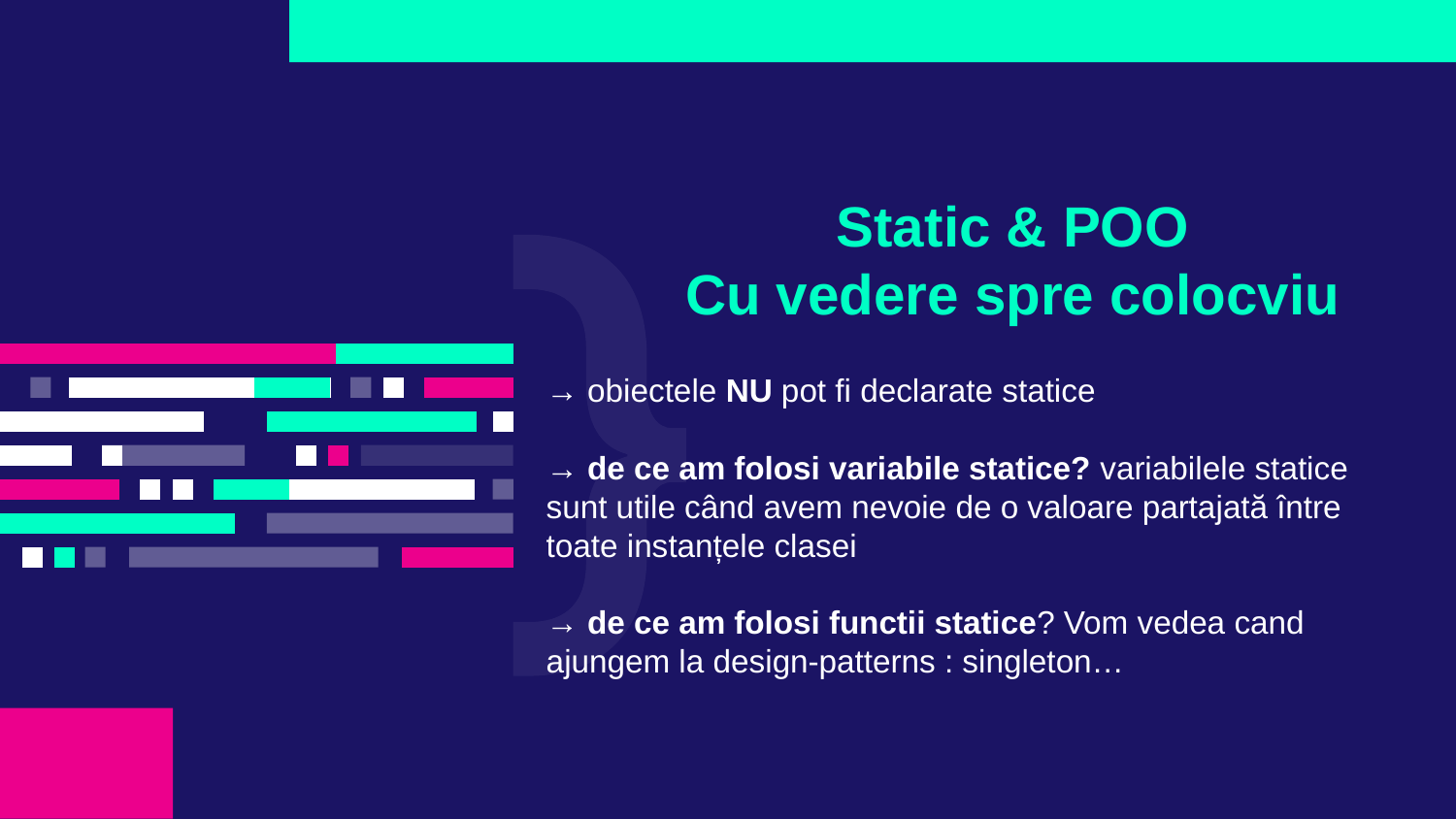

# Static & POO
Cu vedere spre colocviu
→ obiectele NU pot fi declarate statice

→ de ce am folosi variabile statice? variabilele statice sunt utile când avem nevoie de o valoare partajată între toate instanțele clasei

→ de ce am folosi functii statice? Vom vedea cand ajungem la design-patterns : singleton…